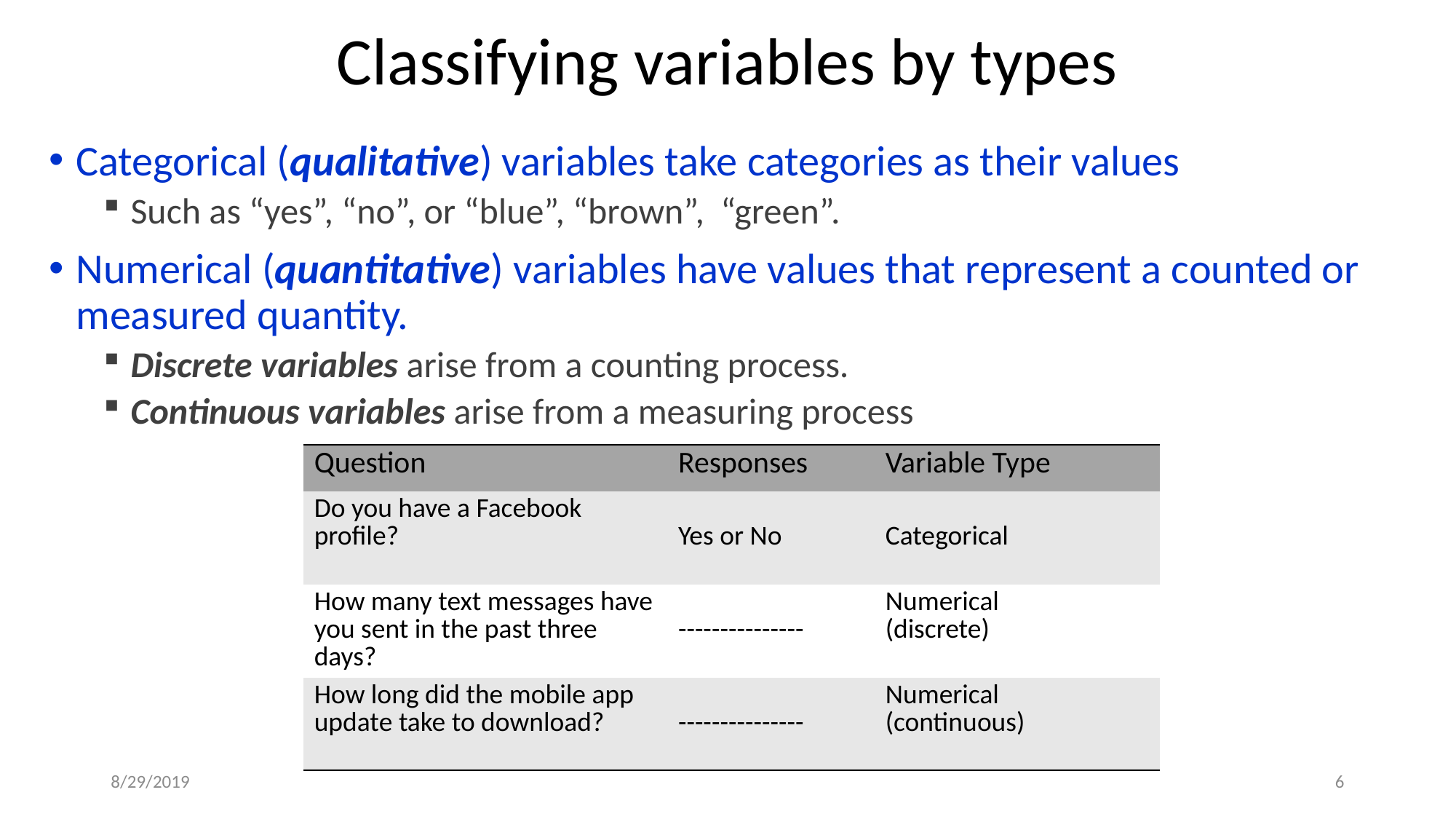

# Classifying variables by types
Categorical (qualitative) variables take categories as their values
Such as “yes”, “no”, or “blue”, “brown”,  “green”.
Numerical (quantitative) variables have values that represent a counted or measured quantity.
Discrete variables arise from a counting process.
Continuous variables arise from a measuring process
| Question | Responses | Variable Type |
| --- | --- | --- |
| Do you have a Facebook profile? | Yes or No | Categorical |
| How many text messages have you sent in the past three days? | --------------- | Numerical (discrete) |
| How long did the mobile app update take to download? | --------------- | Numerical (continuous) |
8/29/2019
6